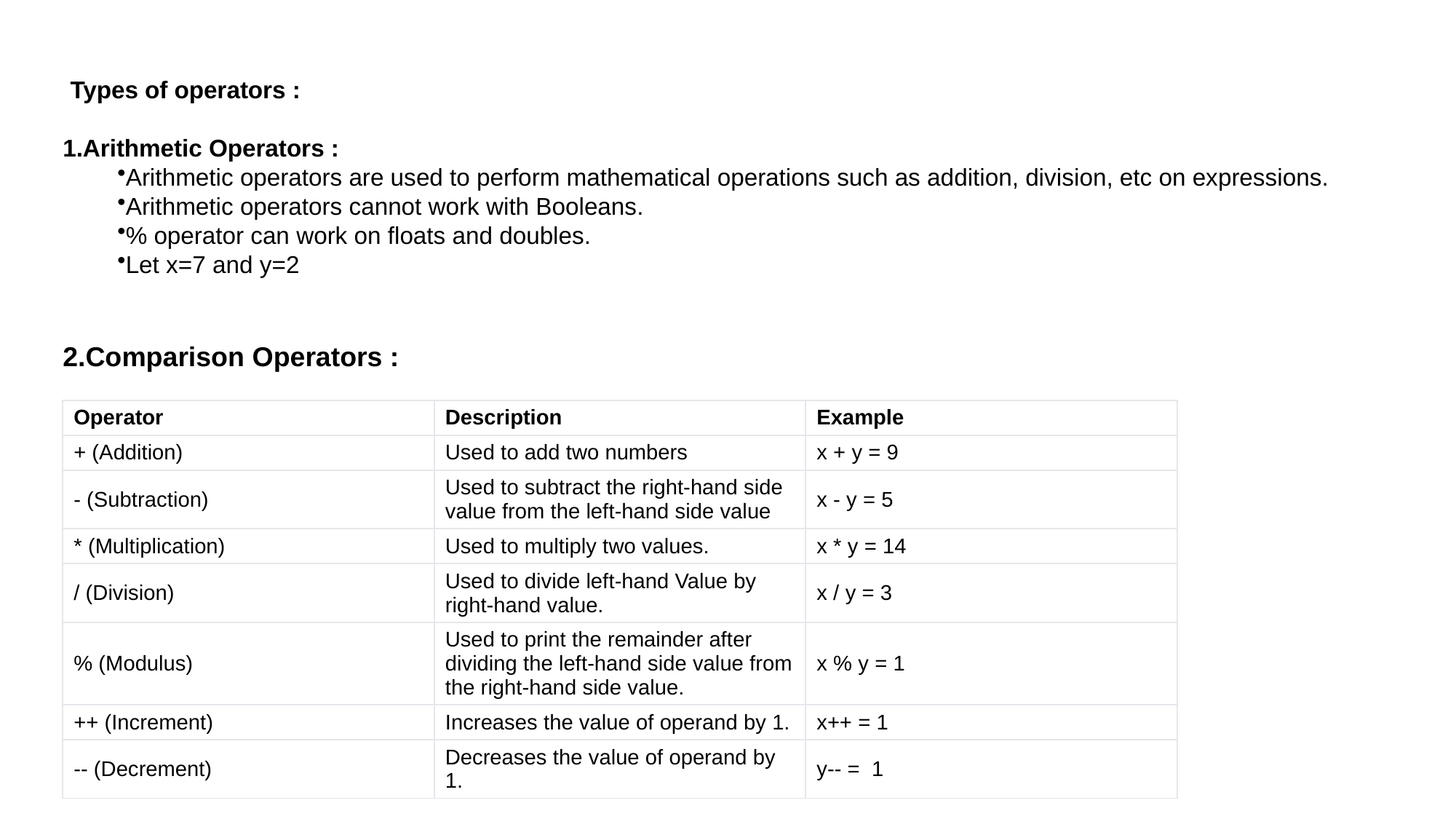

Types of operators :

Arithmetic Operators :
Arithmetic operators are used to perform mathematical operations such as addition, division, etc on expressions.
Arithmetic operators cannot work with Booleans.
% operator can work on floats and doubles.
Let x=7 and y=2

Comparison Operators :

| Operator | Description | Example |
| --- | --- | --- |
| + (Addition) | Used to add two numbers | x + y = 9 |
| - (Subtraction) | Used to subtract the right-hand side value from the left-hand side value | x - y = 5 |
| \* (Multiplication) | Used to multiply two values. | x \* y = 14 |
| / (Division) | Used to divide left-hand Value by right-hand value. | x / y = 3 |
| % (Modulus) | Used to print the remainder after dividing the left-hand side value from the right-hand side value. | x % y = 1 |
| ++ (Increment) | Increases the value of operand by 1. | x++ = 1 |
| -- (Decrement) | Decreases the value of operand by 1. | y-- =  1 |